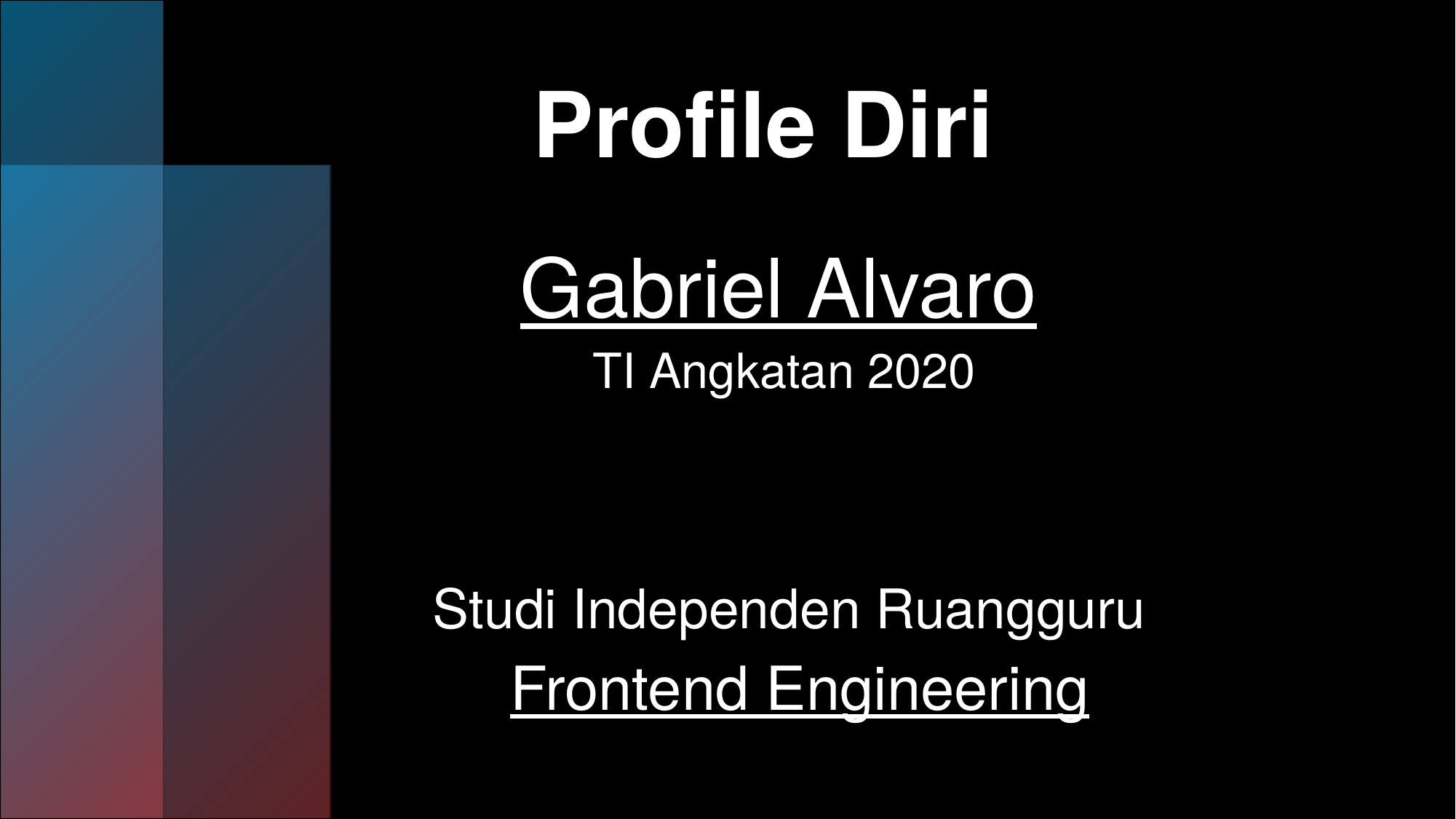

# Profile Diri
Gabriel Alvaro
TI Angkatan 2020
Studi Independen Ruangguru
Frontend Engineering